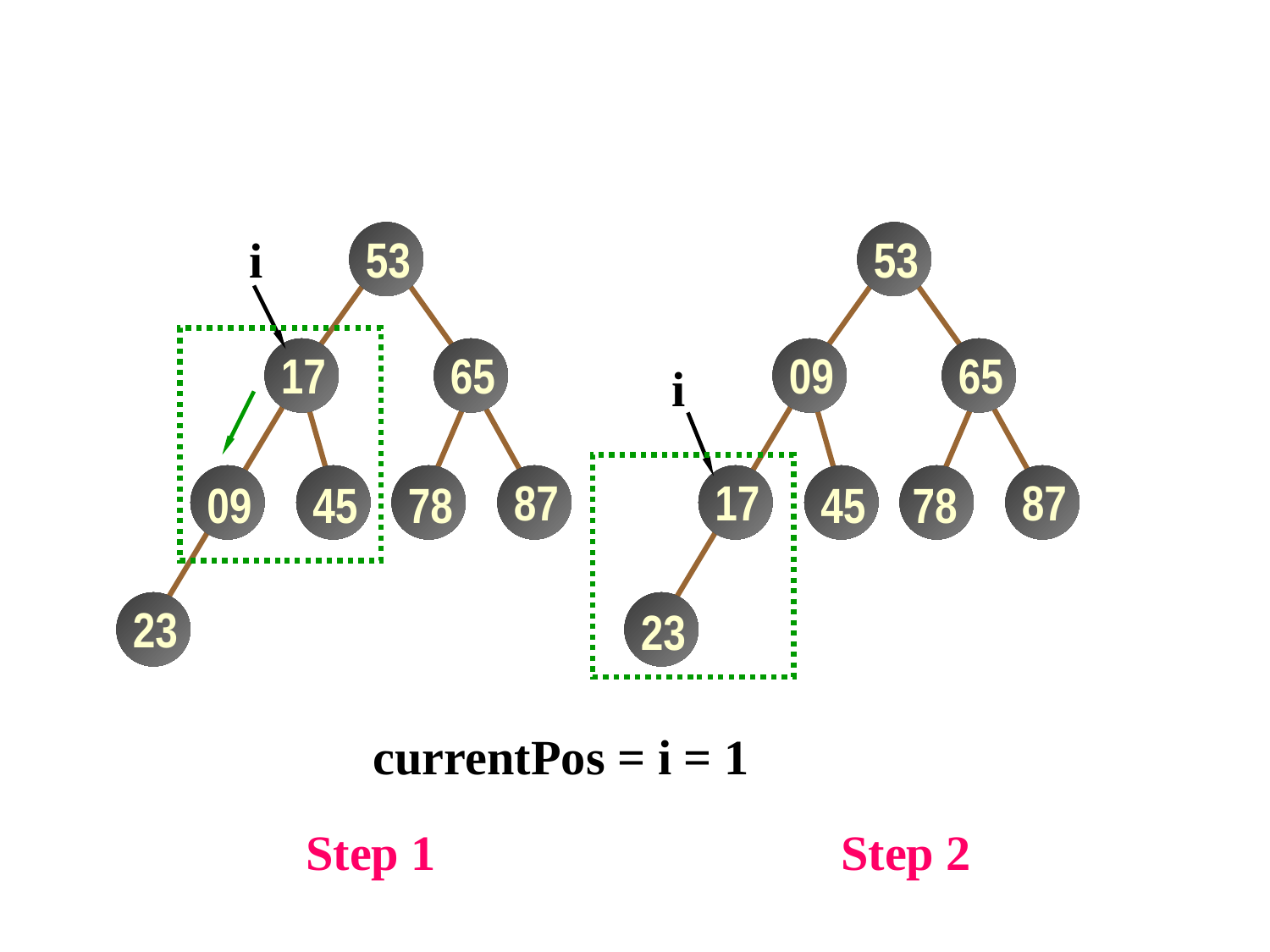

i

53

53

17

65

09

65
i

87

17

87
09
45
78
45
78

23

23
currentPos = i = 1
Step 1
Step 2